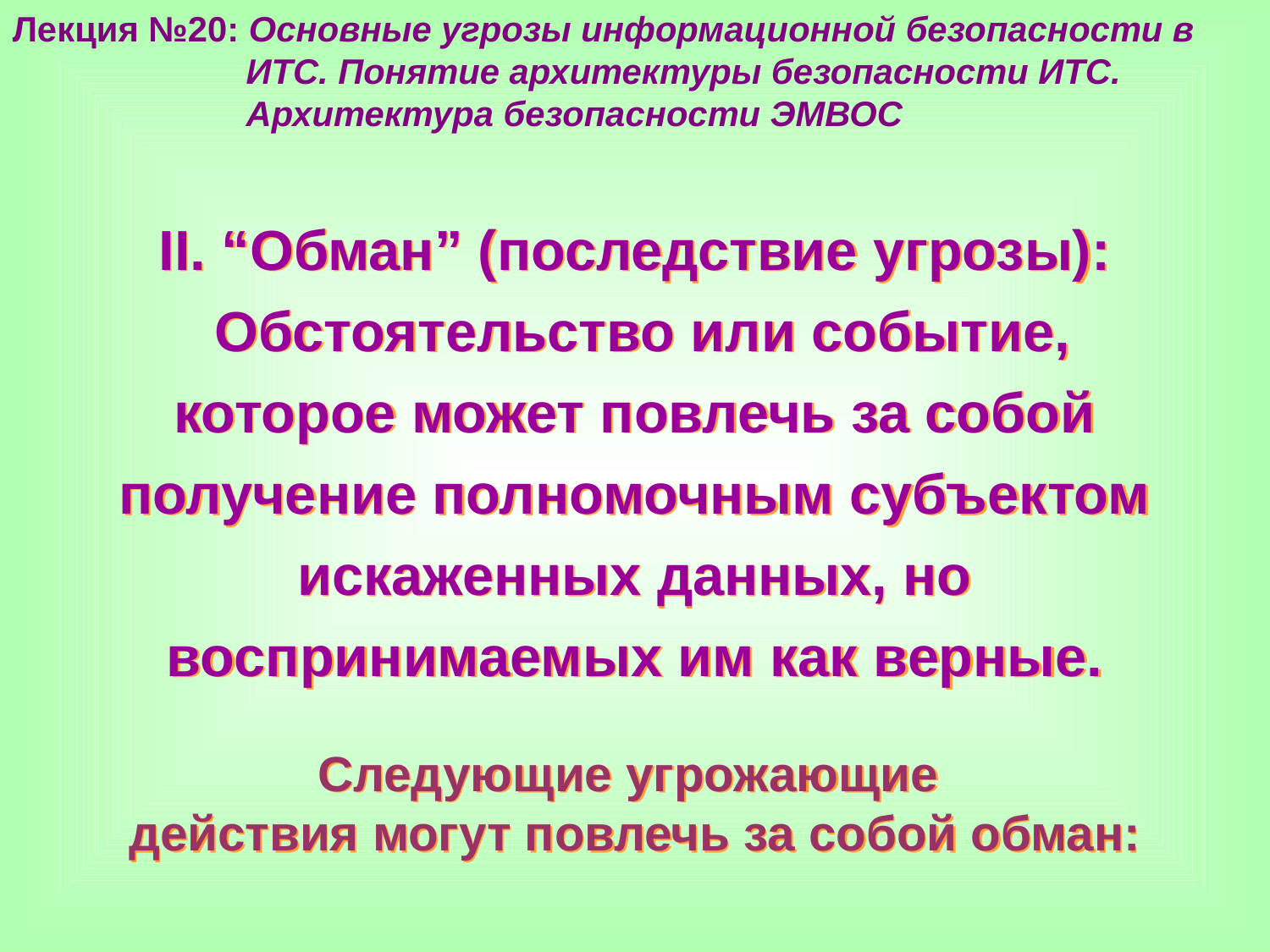

Лекция №20: Основные угрозы информационной безопасности в
                        ИТС. Понятие архитектуры безопасности ИТС.
                        Архитектура безопасности ЭМВОС
II. “Обман” (последствие угрозы):
 Обстоятельство или событие, которое может повлечь за собой получение полномочным субъектом искаженных данных, но воспринимаемых им как верные.

Следующие угрожающие
действия могут повлечь за собой обман: